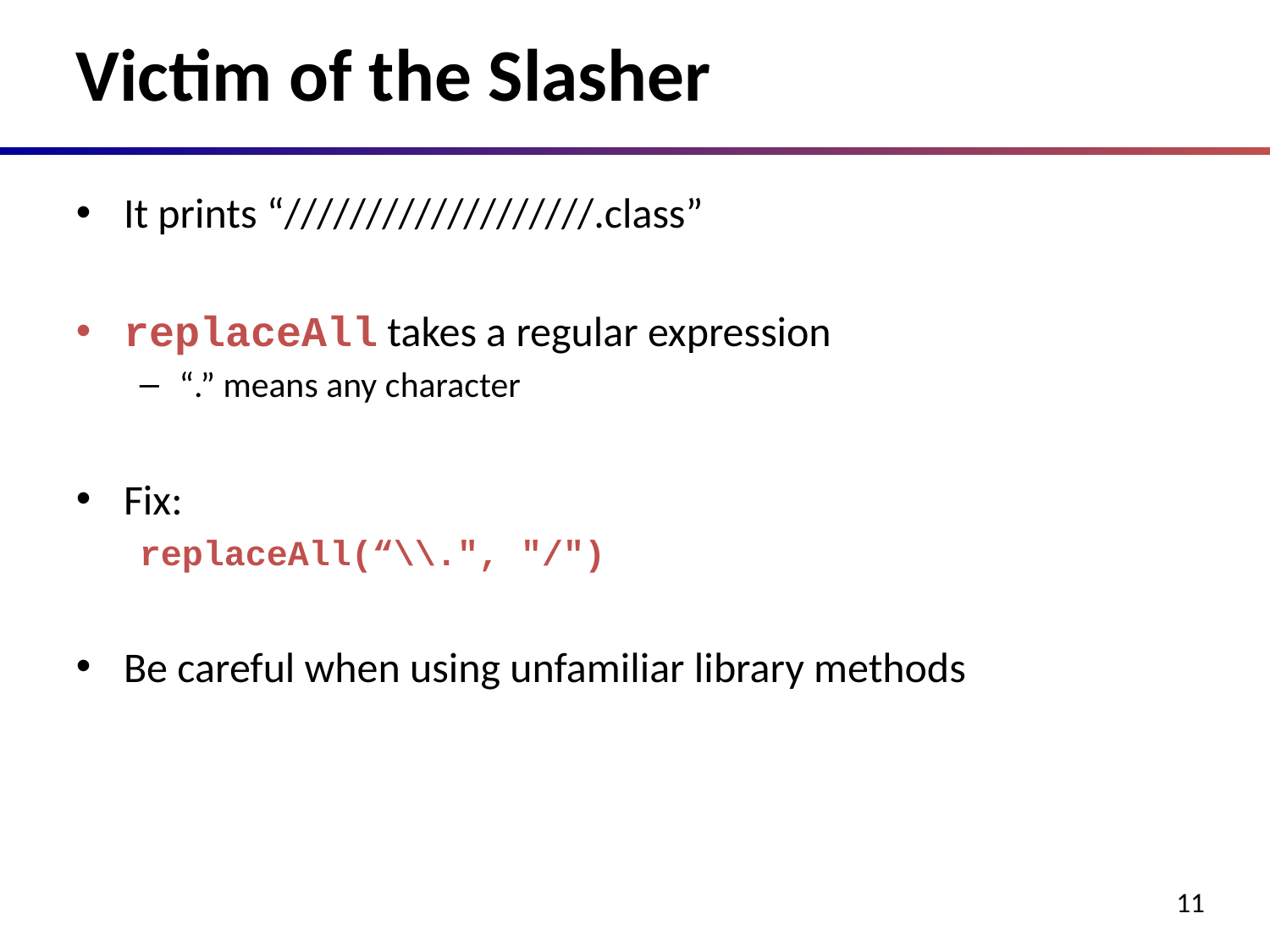

# Victim of the Slasher
It prints “///////////////////.class”

replaceAll takes a regular expression
“.” means any character

Fix:
replaceAll(“\\.", "/")

Be careful when using unfamiliar library methods